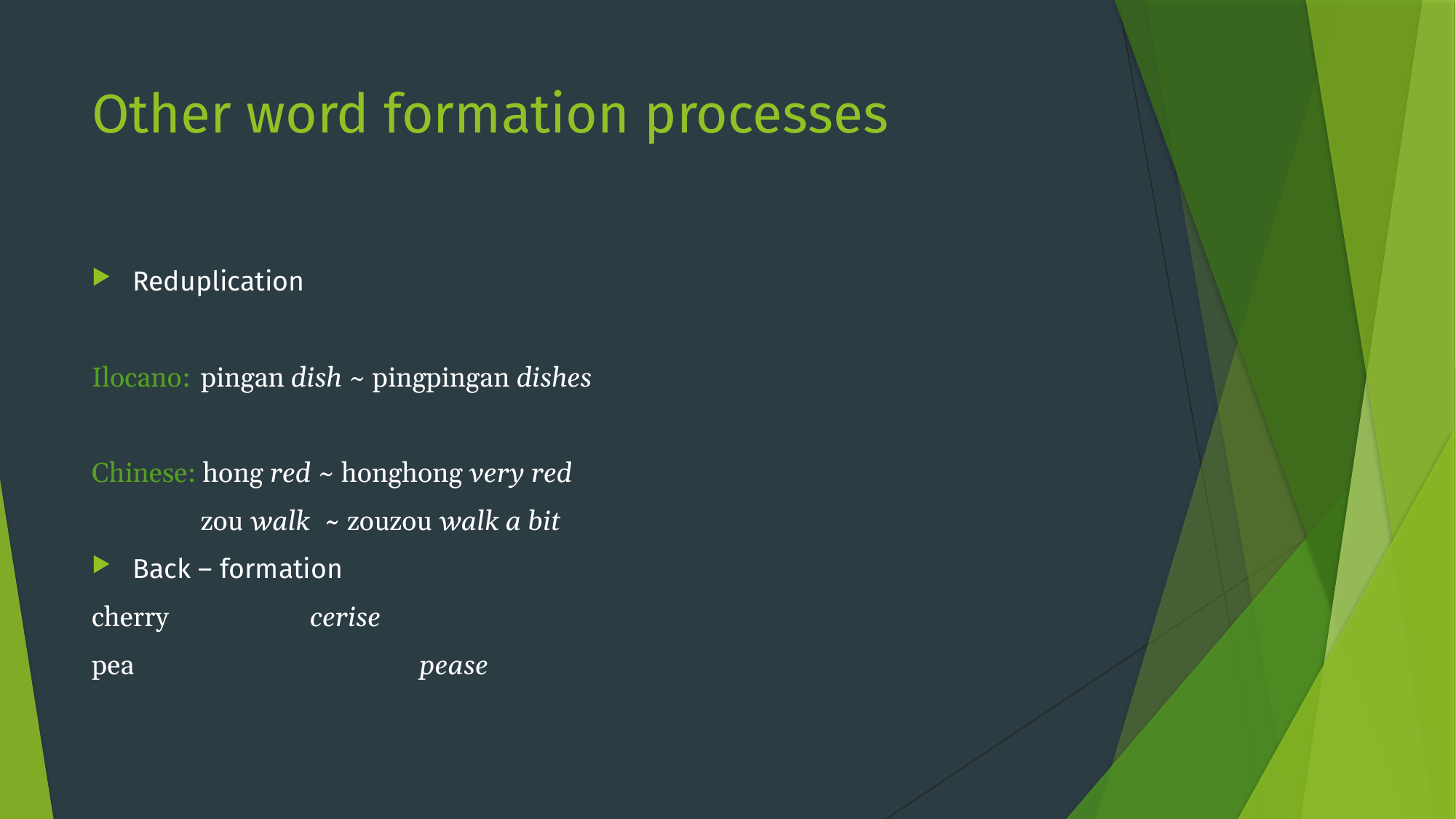

# Other word formation processes
Reduplication

Ilocano: 	pingan dish ~ pingpingan dishes

Chinese: hong red ~ honghong very red
               	zou walk  ~ zouzou walk a bit
Back – formation
cherry		cerise
pea			pease